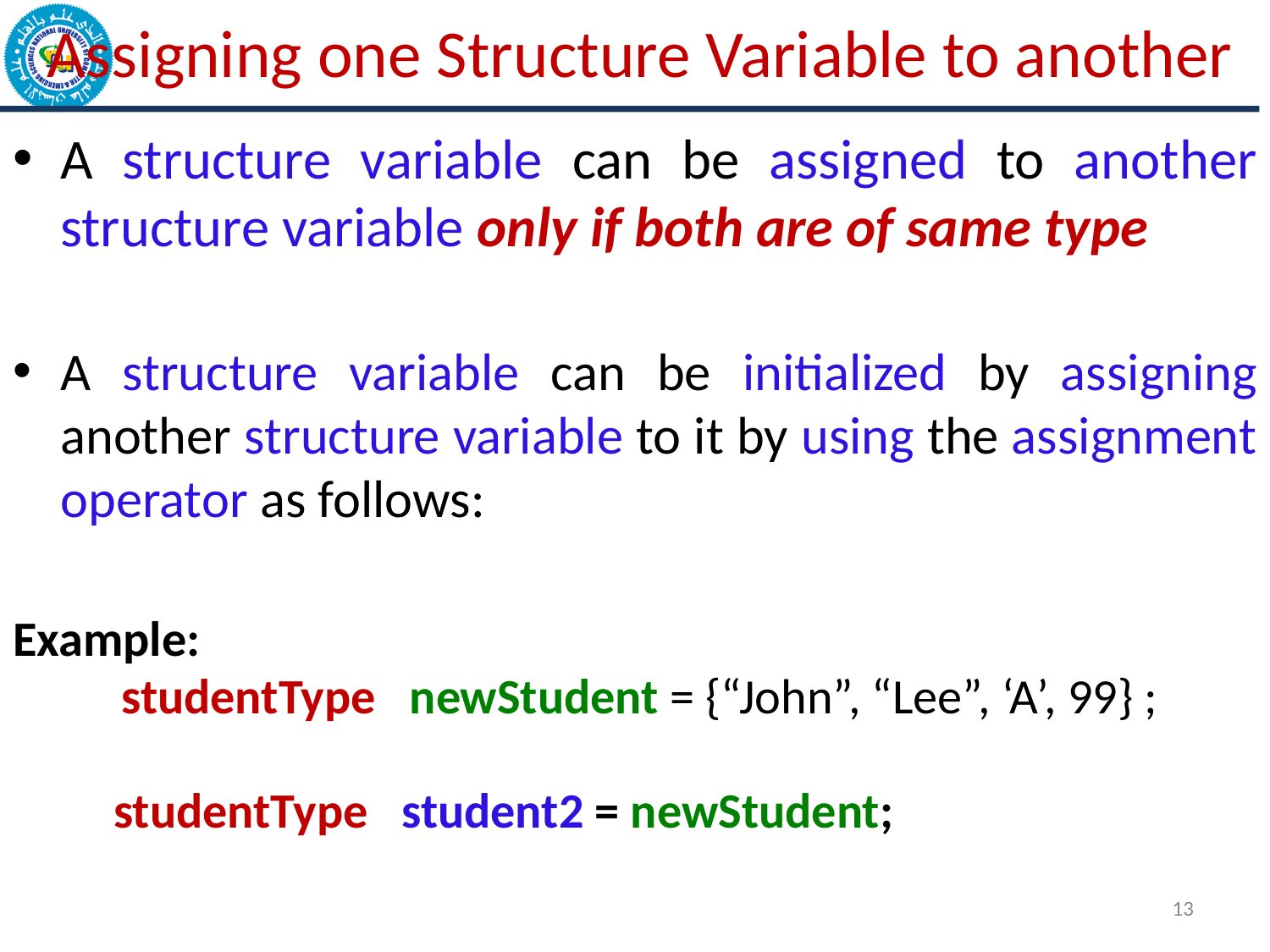

Assigning one Structure Variable to another

A structure variable can be assigned to another structure variable only if both are of same type

A structure variable can be initialized by assigning another structure variable to it by using the assignment operator as follows:

Example:
 studentType   newStudent = {“John”, “Lee”, ‘A’, 99} ;

         studentType   student2 = newStudent;
13